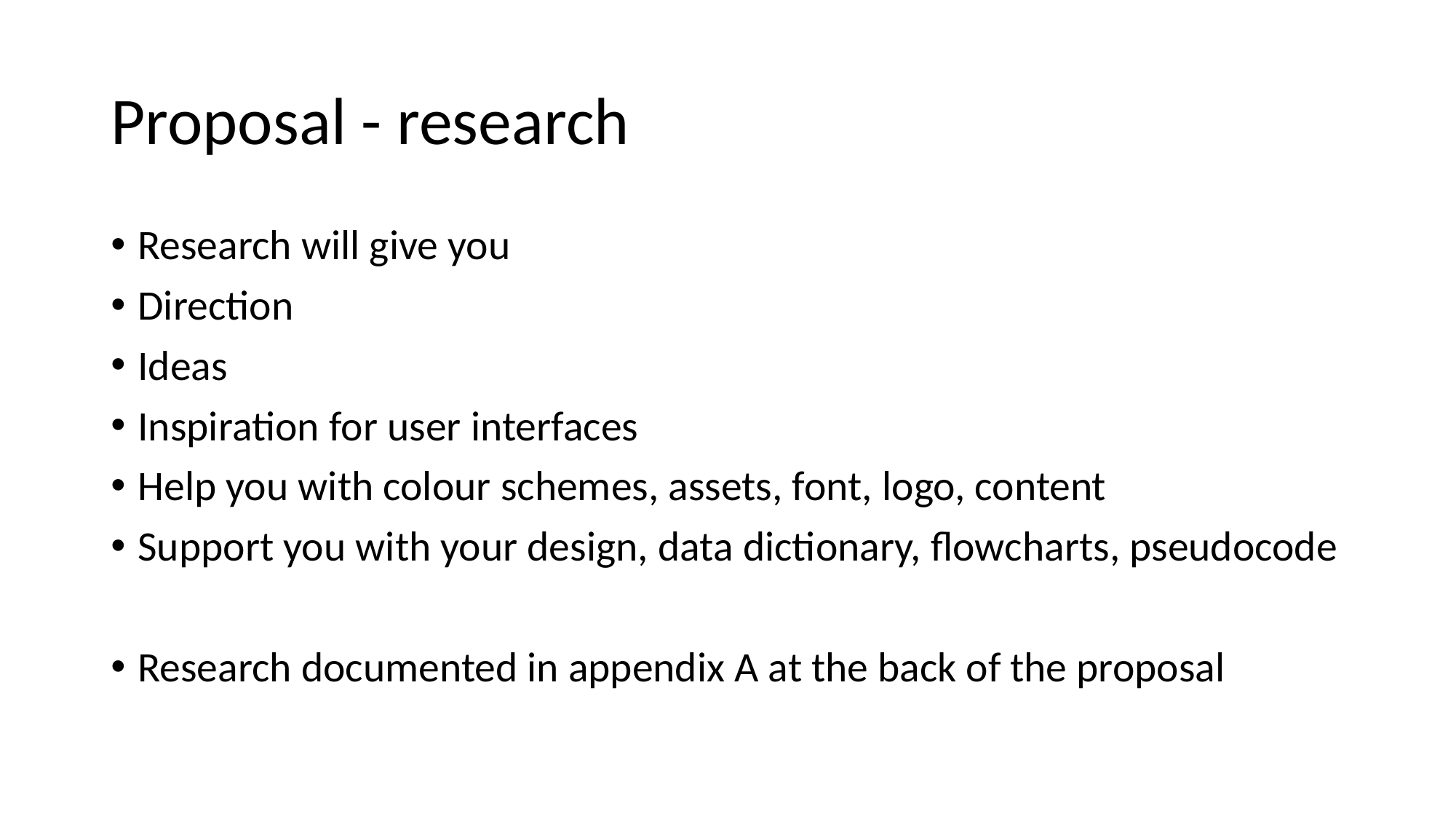

# Proposal - research
Research will give you
Direction
Ideas
Inspiration for user interfaces
Help you with colour schemes, assets, font, logo, content
Support you with your design, data dictionary, flowcharts, pseudocode

Research documented in appendix A at the back of the proposal